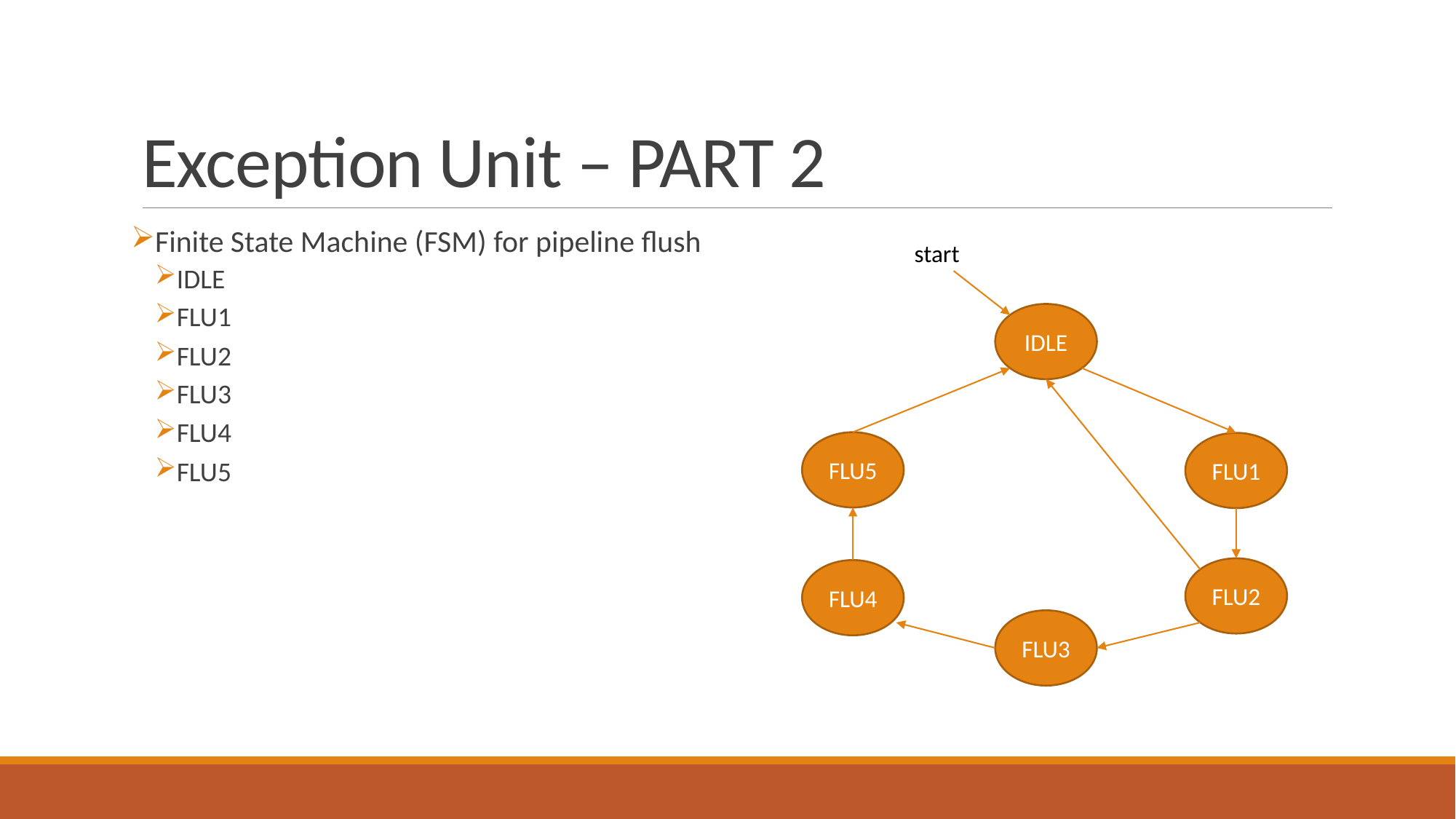

# Exception Unit – PART 2
Finite State Machine (FSM) for pipeline flush
IDLE
FLU1
FLU2
FLU3
FLU4
FLU5

start
IDLE
FLU5
FLU1
FLU2
FLU4
FLU3